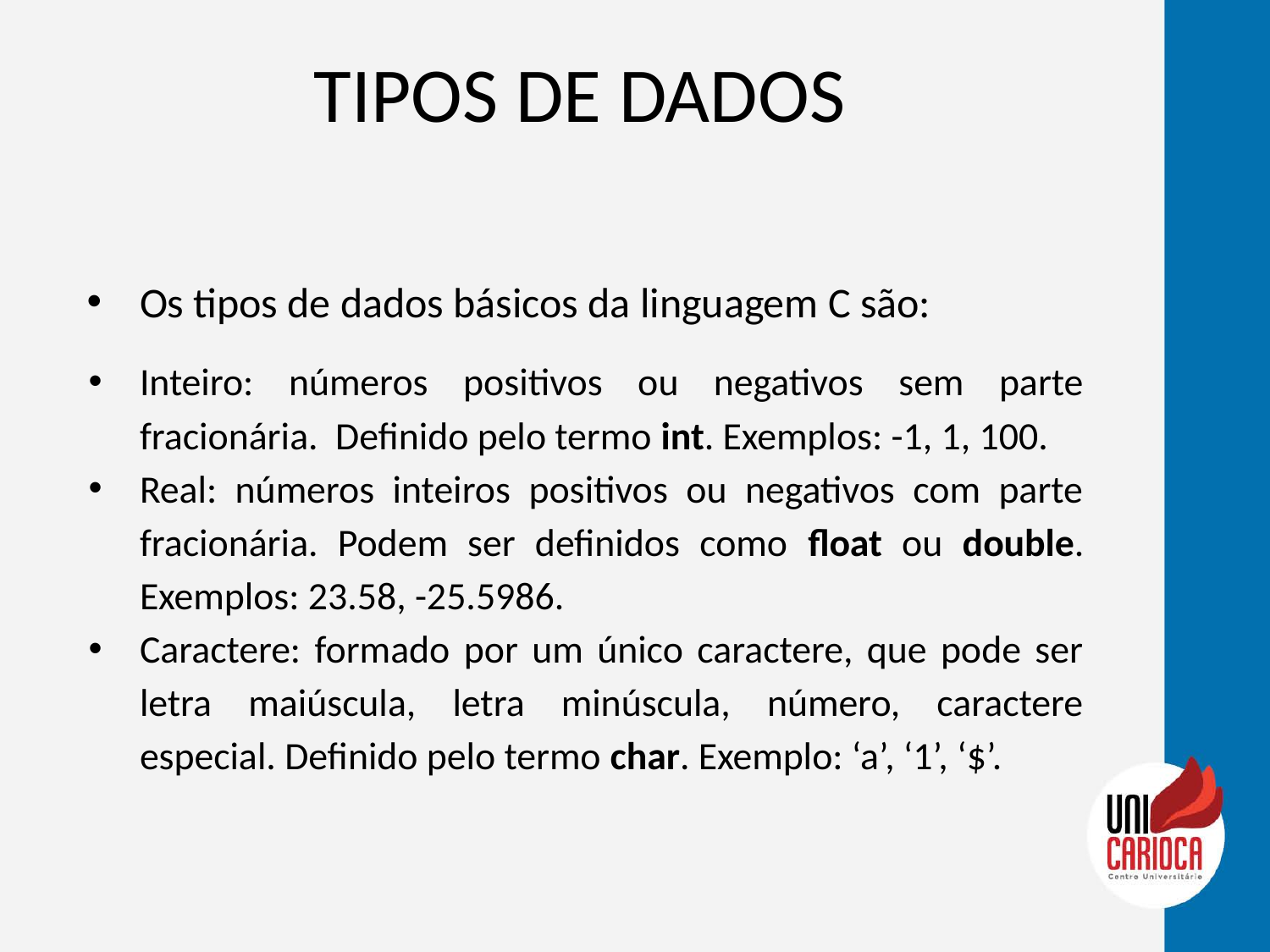

# TIPOS DE DADOS

Os tipos de dados básicos da linguagem C são:

Inteiro: números positivos ou negativos sem parte fracionária.  Definido pelo termo int. Exemplos: -1, 1, 100.
Real: números inteiros positivos ou negativos com parte fracionária. Podem ser definidos como float ou double. Exemplos: 23.58, -25.5986.
Caractere: formado por um único caractere, que pode ser letra maiúscula, letra minúscula, número, caractere especial. Definido pelo termo char. Exemplo: ‘a’, ‘1’, ‘$’.